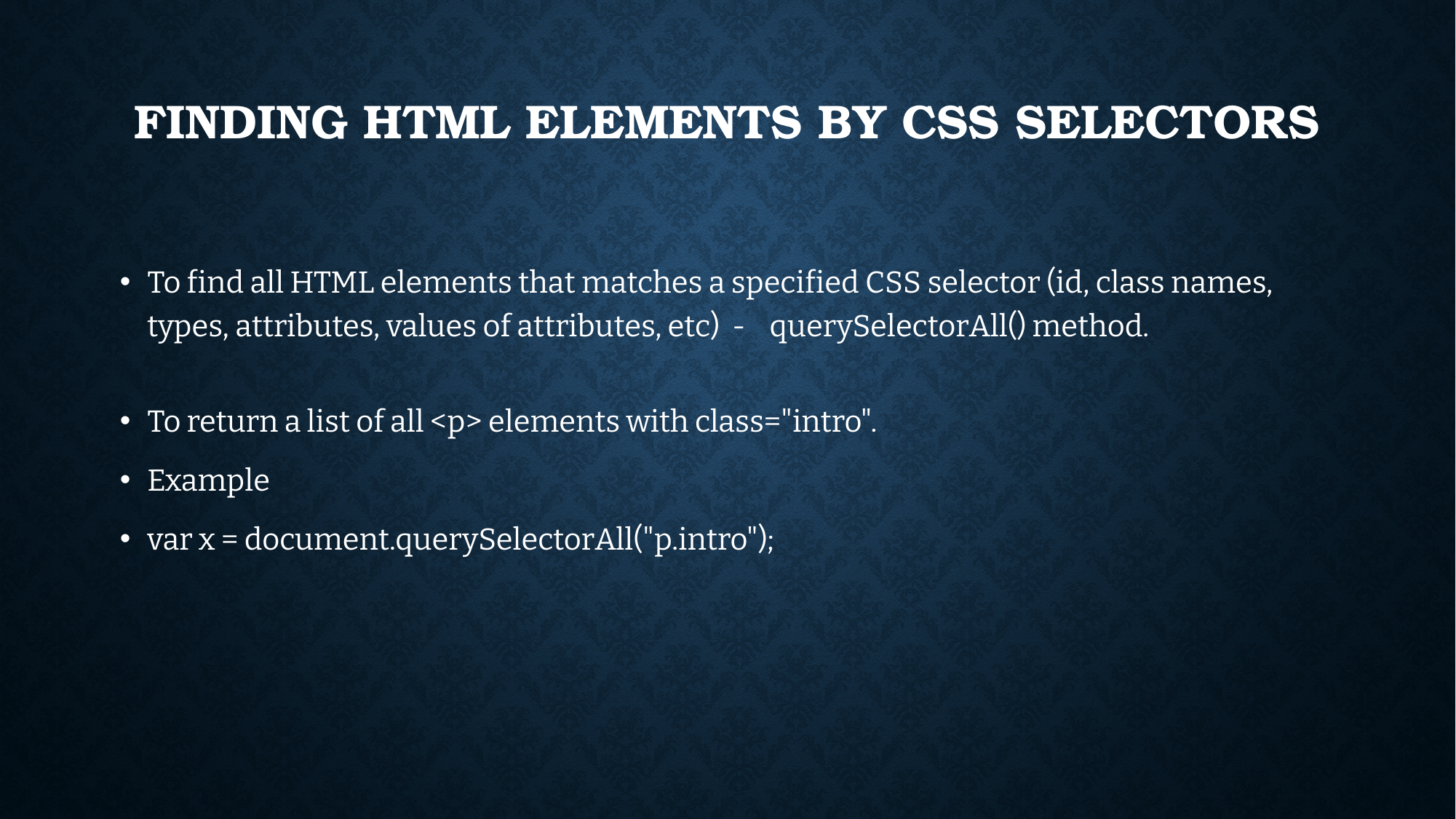

# Finding HTML Elements by CSS Selectors
To find all HTML elements that matches a specified CSS selector (id, class names, types, attributes, values of attributes, etc)  -    querySelectorAll() method.
To return a list of all <p> elements with class="intro".
Example
var x = document.querySelectorAll("p.intro");